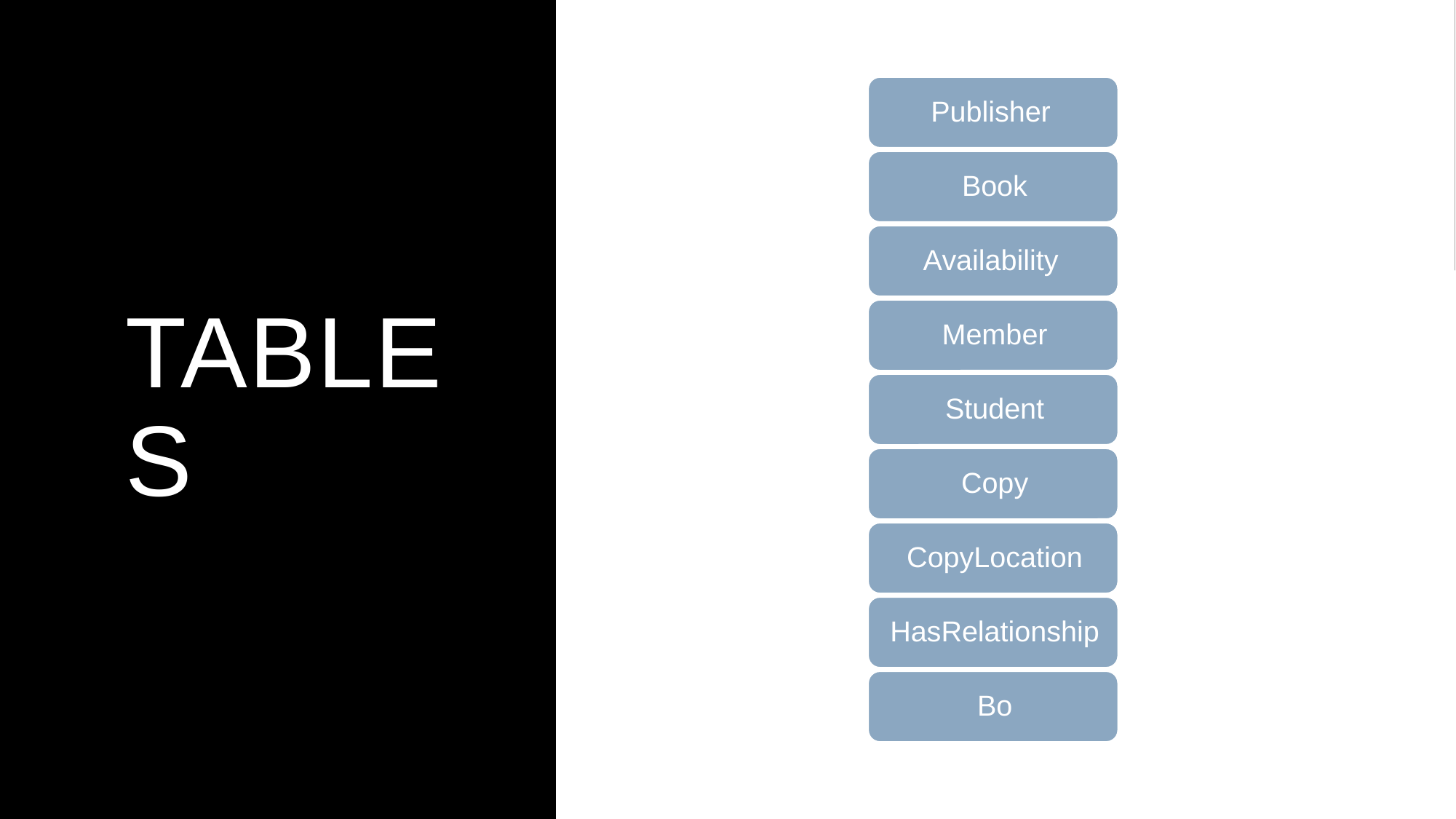

# Tables
Publisher
Book
Availability
Member
Student
Copy
CopyLocation
HasRelationship
Bo